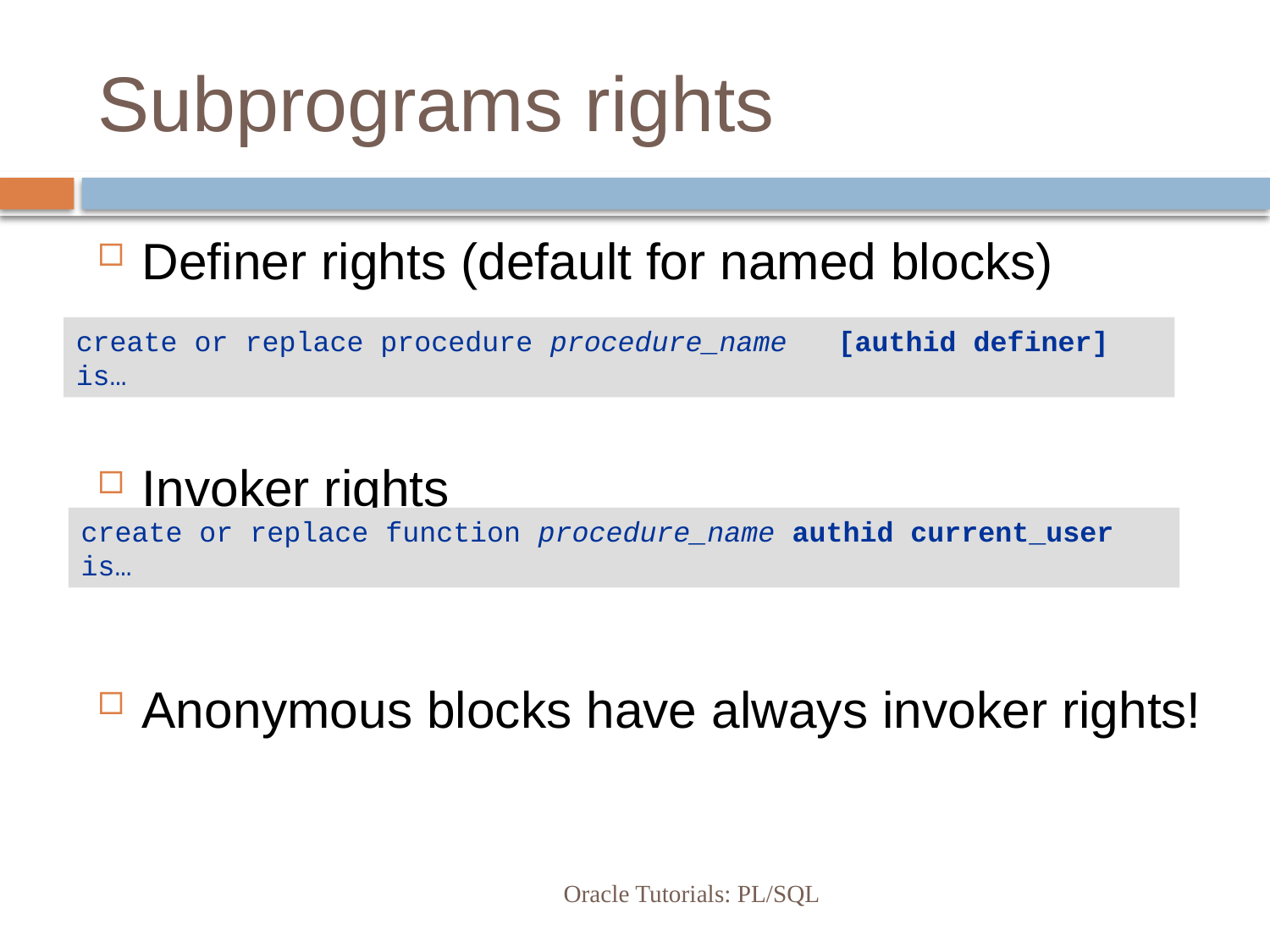

# Subprograms rights
Definer rights (default for named blocks)

Invoker rights

Anonymous blocks have always invoker rights!

create or replace procedure procedure_name   [authid definer]
is…
create or replace function procedure_name authid current_user
is…
Oracle Tutorials: PL/SQL